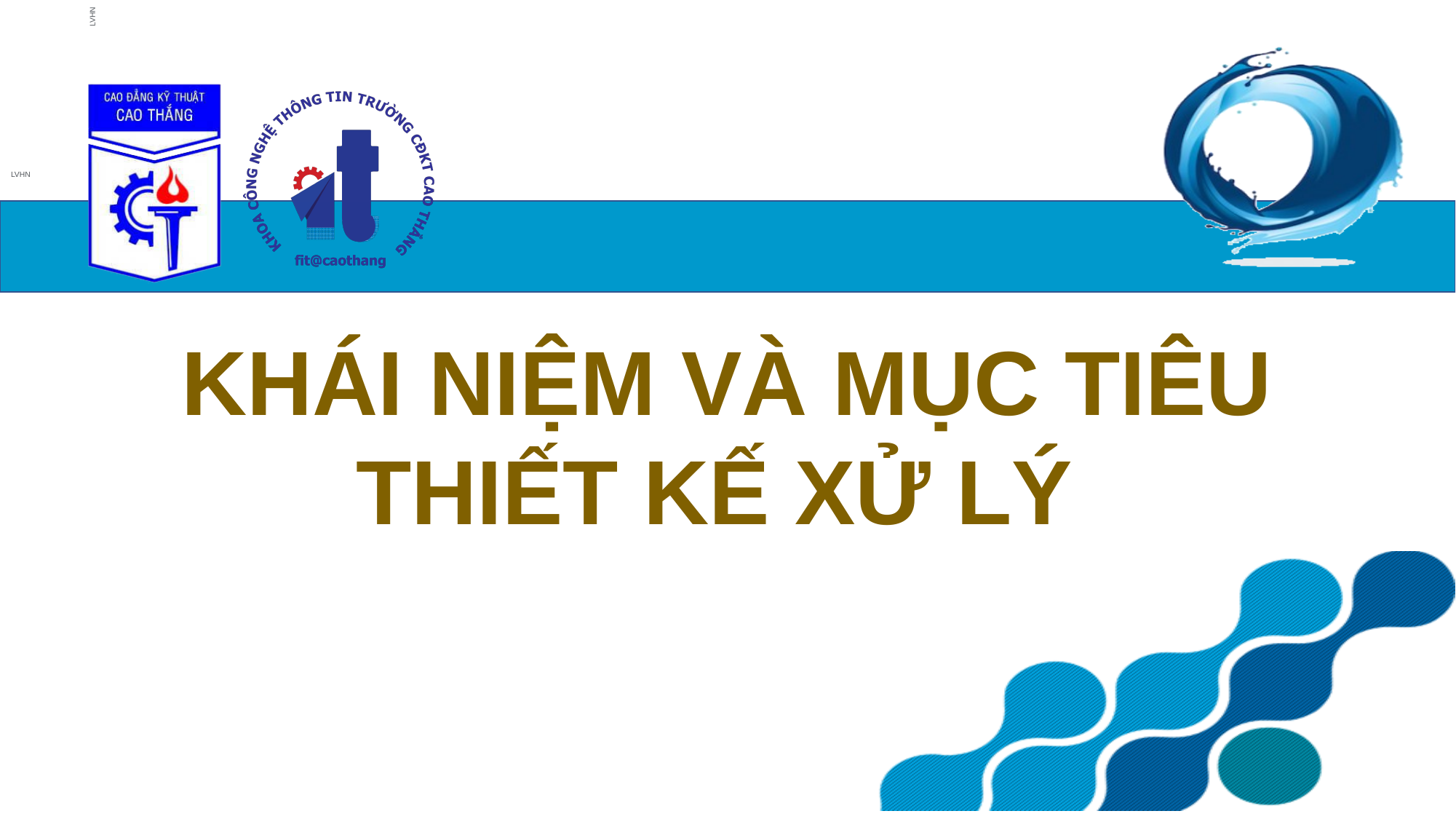

# KHÁI NIỆM VÀ MỤC TIÊU THIẾT KẾ XỬ LÝ